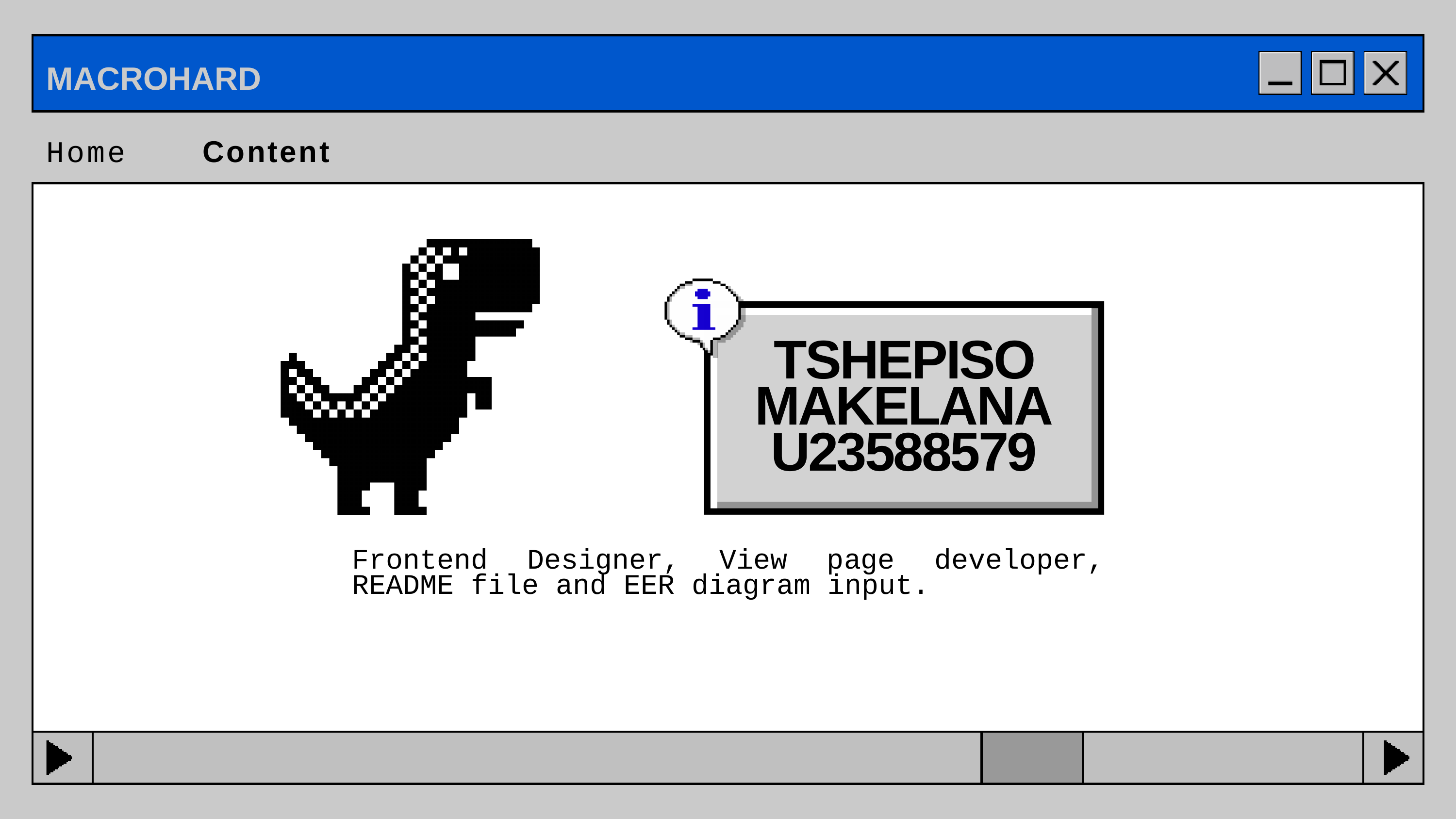

MACROHARD

Home
Content

TSHEPISO MAKELANA
U23588579
Frontend Designer, View page developer, README file and EER diagram input.